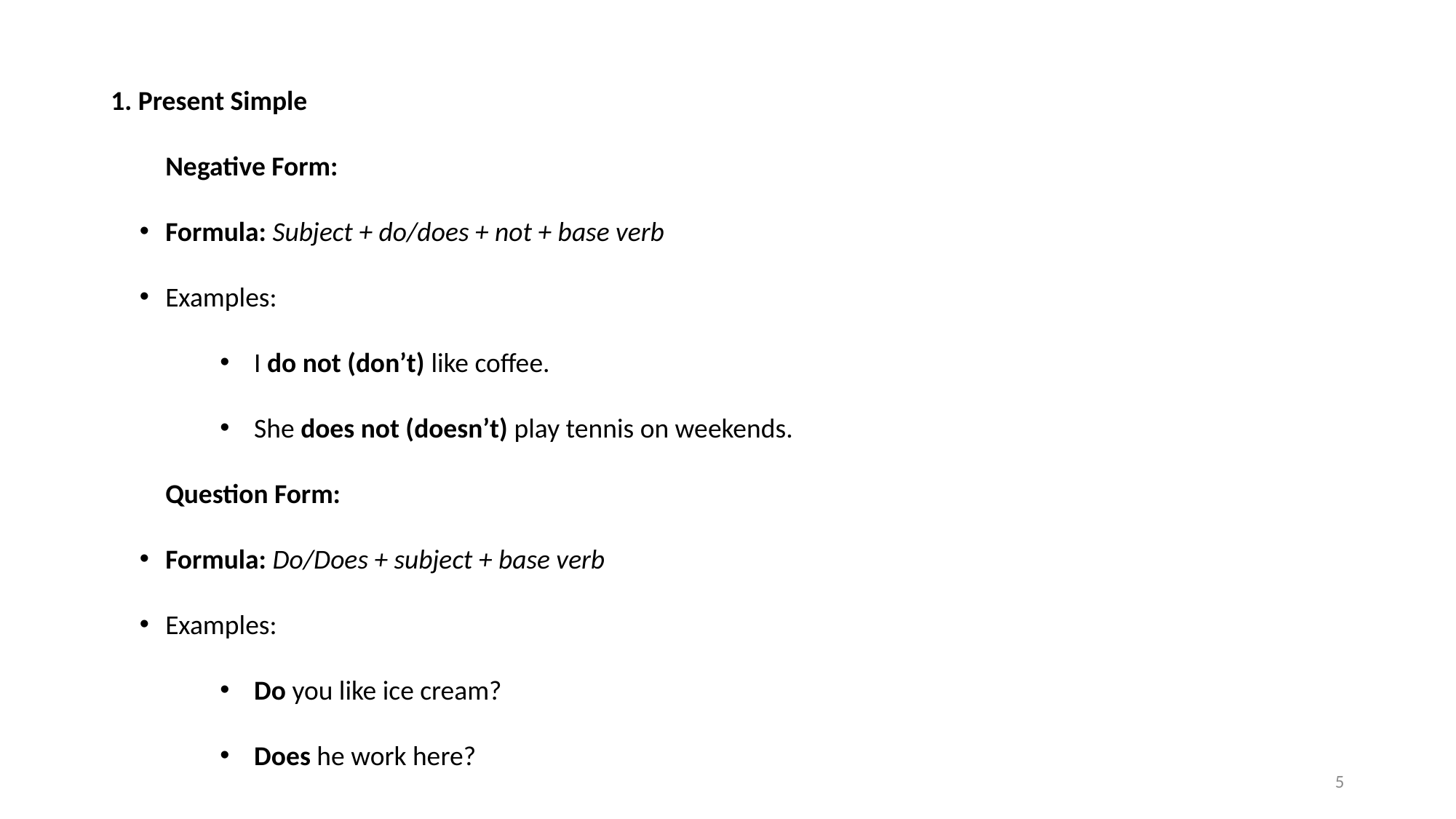

1. Present Simple
Negative Form:
Formula: Subject + do/does + not + base verb
Examples:
I do not (don’t) like coffee.
She does not (doesn’t) play tennis on weekends.
Question Form:
Formula: Do/Does + subject + base verb
Examples:
Do you like ice cream?
Does he work here?
5